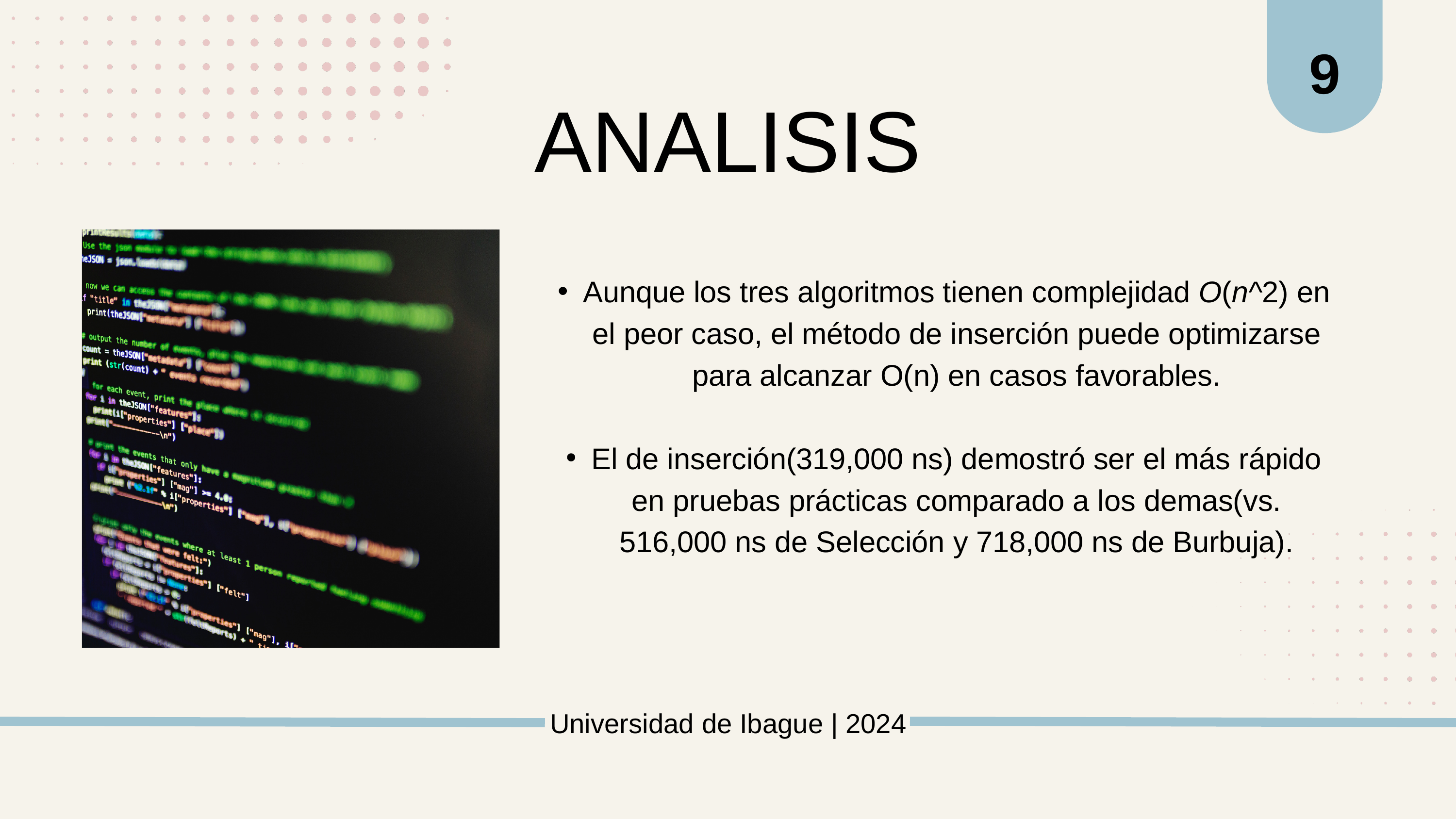

9

ANALISIS

Aunque los tres algoritmos tienen complejidad O(n^2) en el peor caso, el método de inserción puede optimizarse para alcanzar O(n) en casos favorables.

El de inserción(319,000 ns) demostró ser el más rápido en pruebas prácticas comparado a los demas(vs. 516,000 ns de Selección y 718,000 ns de Burbuja).

Universidad de Ibague | 2024